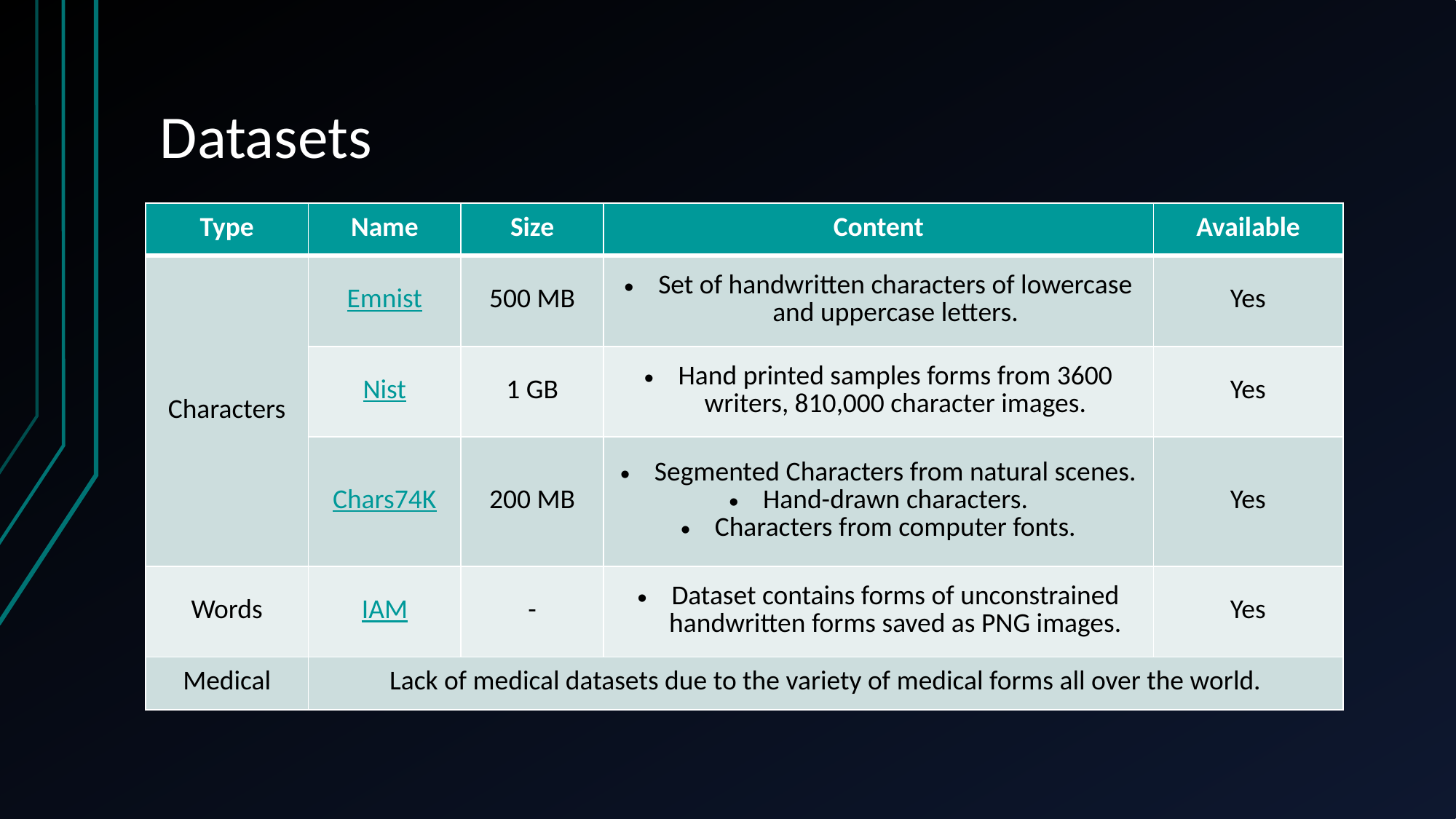

# Datasets
| Type | Name | Size | Content | Available |
| --- | --- | --- | --- | --- |
| Characters | Emnist | 500 MB | Set of handwritten characters of lowercase and uppercase letters. | Yes |
|  | Nist | 1 GB | Hand printed samples forms from 3600 writers, 810,000 character images. | Yes |
|  | Chars74K | 200 MB | Segmented Characters from natural scenes. Hand-drawn characters. Characters from computer fonts. | Yes |
| Words | IAM | - | Dataset contains forms of unconstrained handwritten forms saved as PNG images. | Yes |
| Medical | Lack of medical datasets due to the variety of medical forms all over the world. |  |  |  |